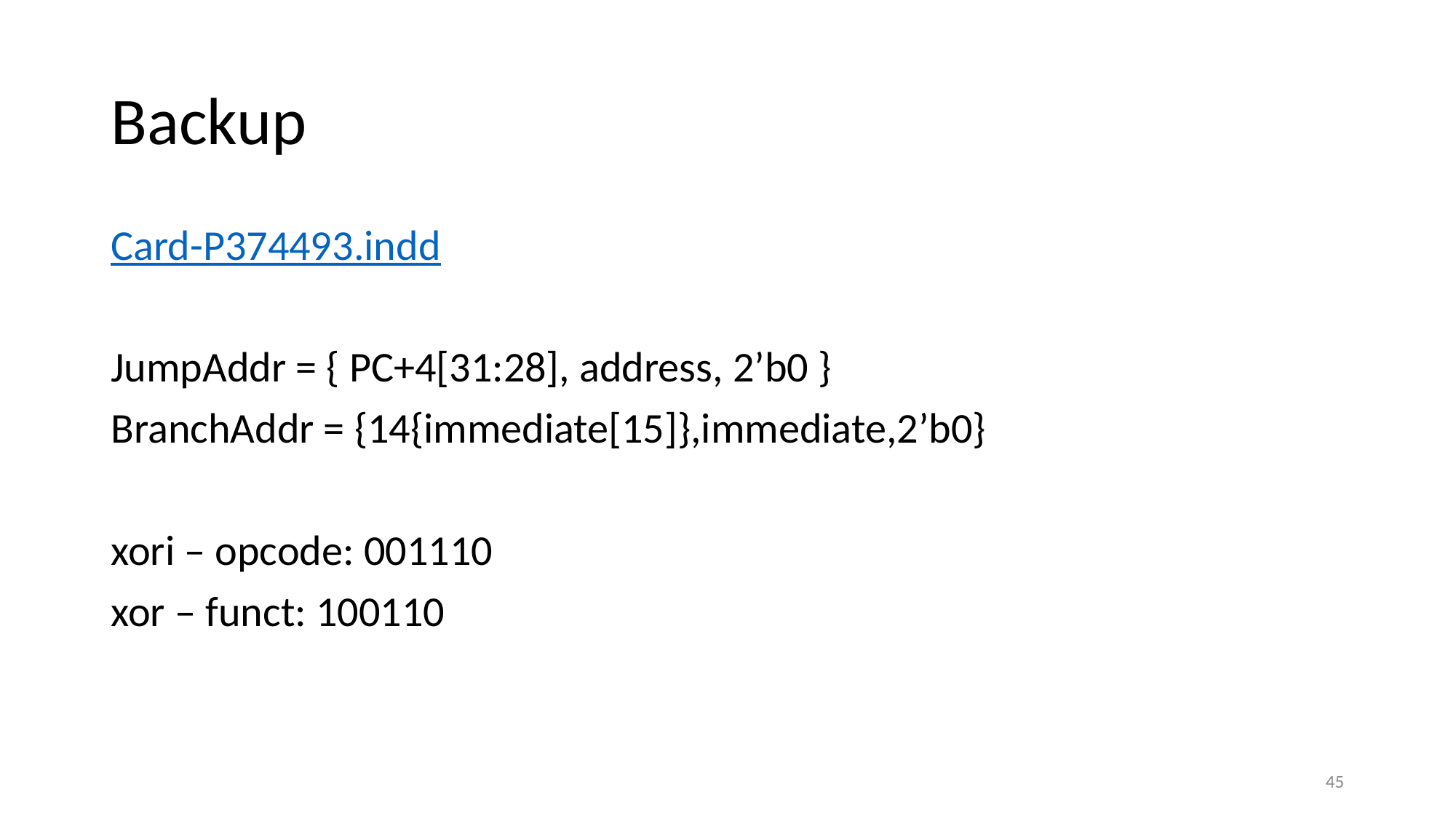

# Backup
Card-P374493.indd

JumpAddr = { PC+4[31:28], address, 2’b0 }
BranchAddr = {14{immediate[15]},immediate,2’b0}

xori – opcode: 001110
xor – funct: 100110
45